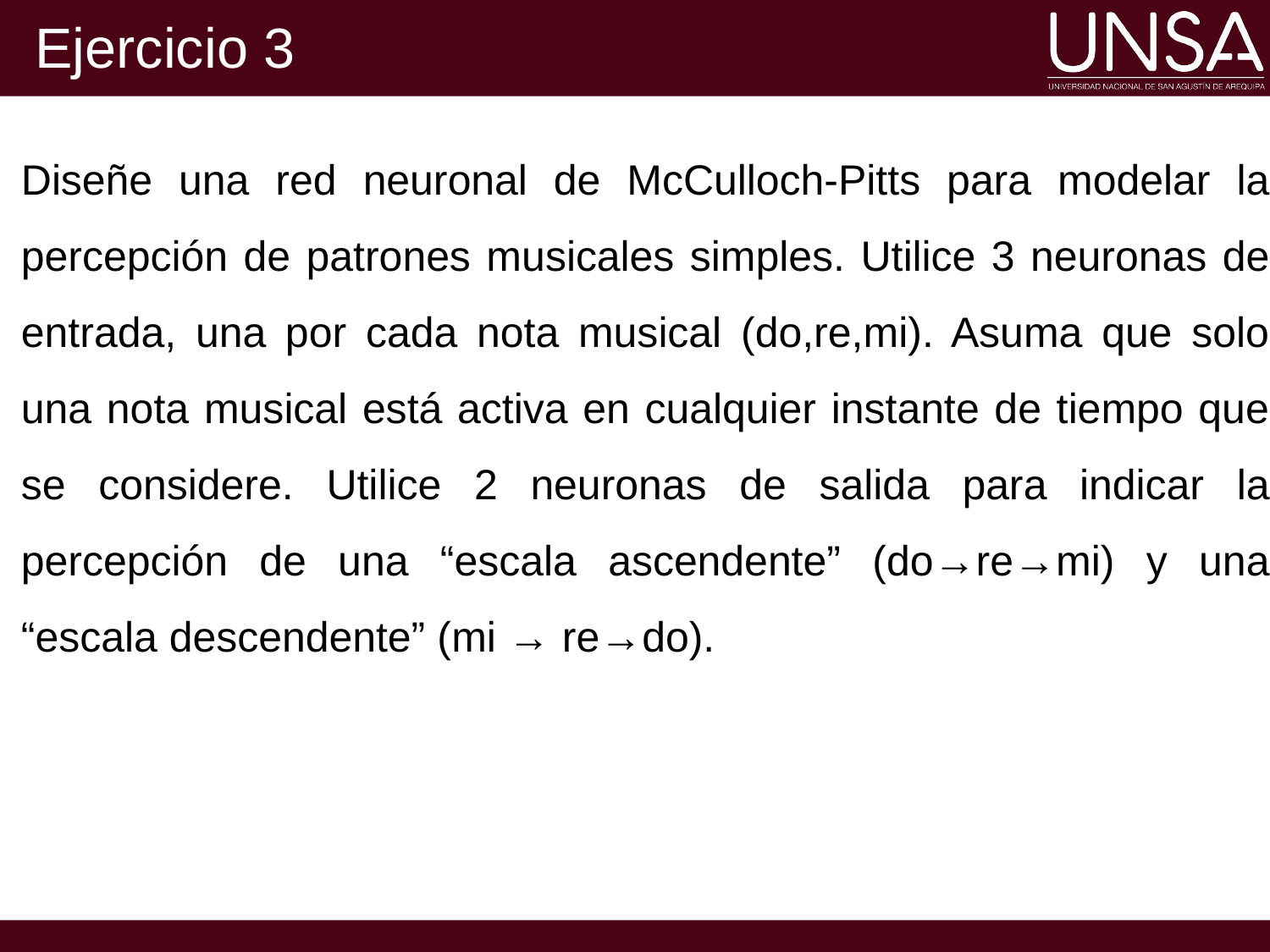

# Ejercicio 3
Diseñe una red neuronal de McCulloch-Pitts para modelar la percepción de patrones musicales simples. Utilice 3 neuronas de entrada, una por cada nota musical (do,re,mi). Asuma que solo una nota musical está activa en cualquier instante de tiempo que se considere. Utilice 2 neuronas de salida para indicar la percepción de una “escala ascendente” (do→re→mi) y una “escala descendente” (mi → re→do).